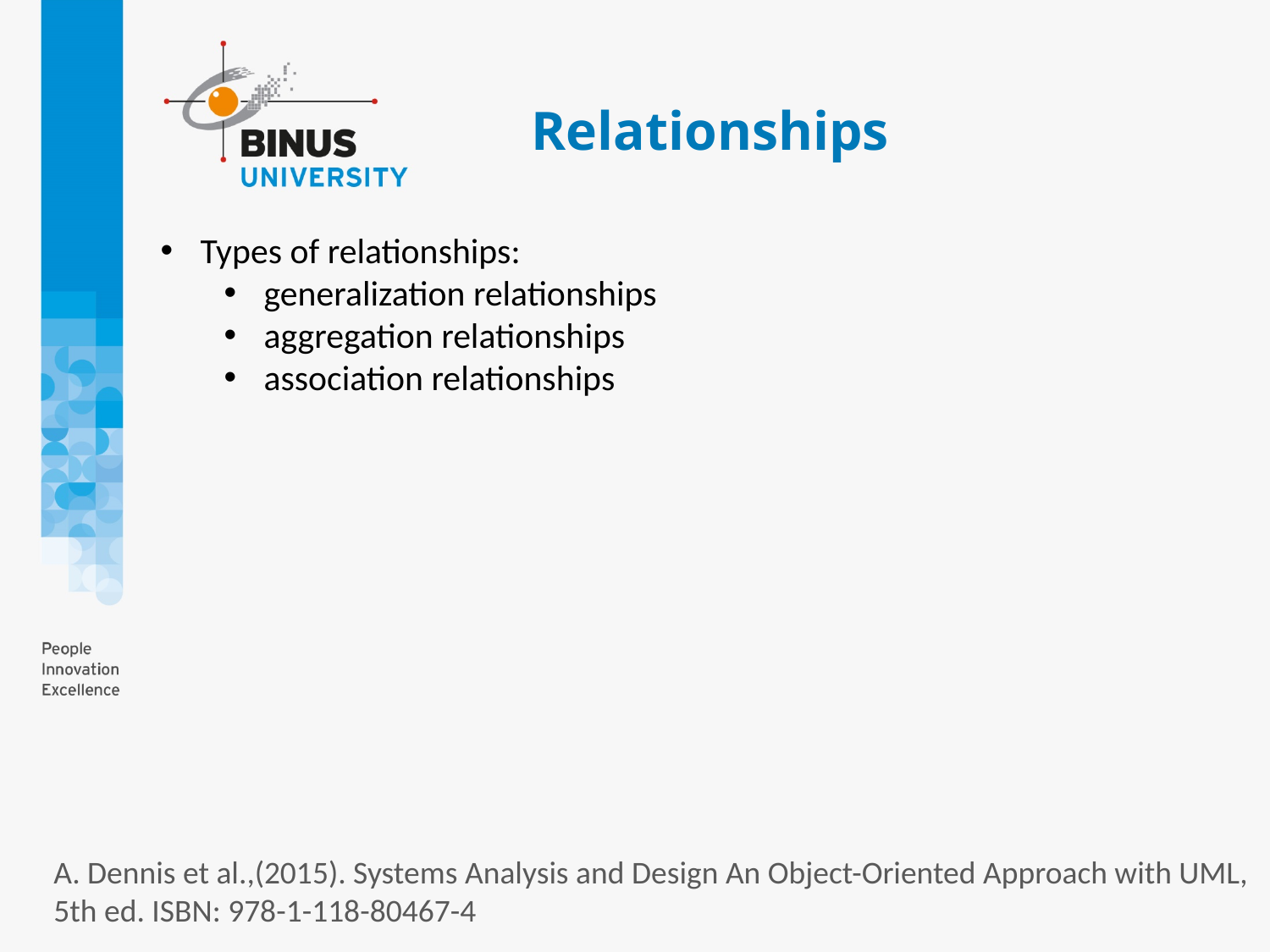

# Relationships
Types of relationships:
generalization relationships
aggregation relationships
association relationships
A. Dennis et al.,(2015). Systems Analysis and Design An Object-Oriented Approach with UML, 5th ed. ISBN: 978-1-118-80467-4